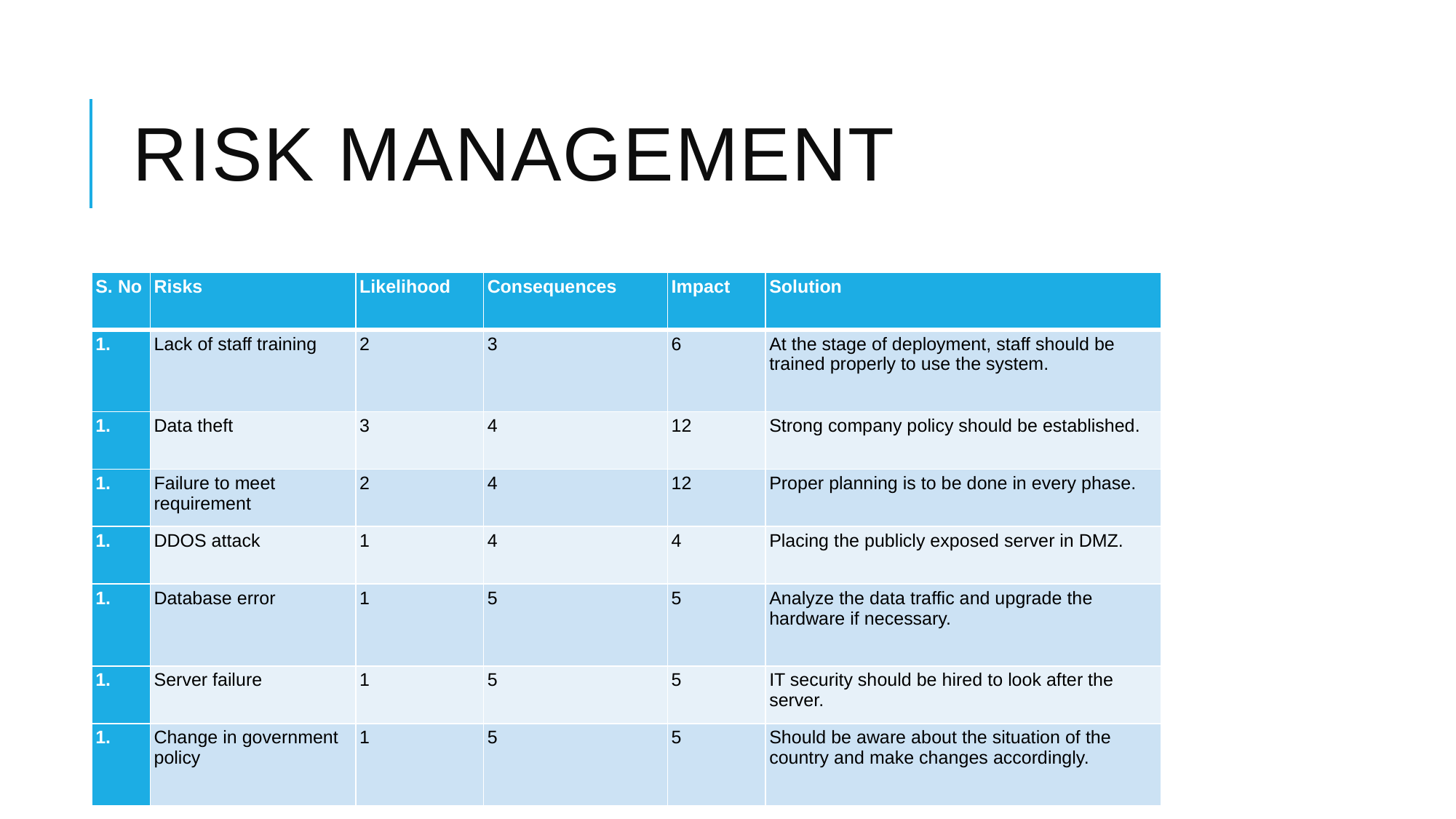

# Risk management
| S. No | Risks | Likelihood | Consequences | Impact | Solution |
| --- | --- | --- | --- | --- | --- |
|  | Lack of staff training | 2 | 3 | 6 | At the stage of deployment, staff should be trained properly to use the system. |
|  | Data theft | 3 | 4 | 12 | Strong company policy should be established. |
|  | Failure to meet requirement | 2 | 4 | 12 | Proper planning is to be done in every phase. |
|  | DDOS attack | 1 | 4 | 4 | Placing the publicly exposed server in DMZ. |
|  | Database error | 1 | 5 | 5 | Analyze the data traffic and upgrade the hardware if necessary. |
|  | Server failure | 1 | 5 | 5 | IT security should be hired to look after the server. |
|  | Change in government policy | 1 | 5 | 5 | Should be aware about the situation of the country and make changes accordingly. |